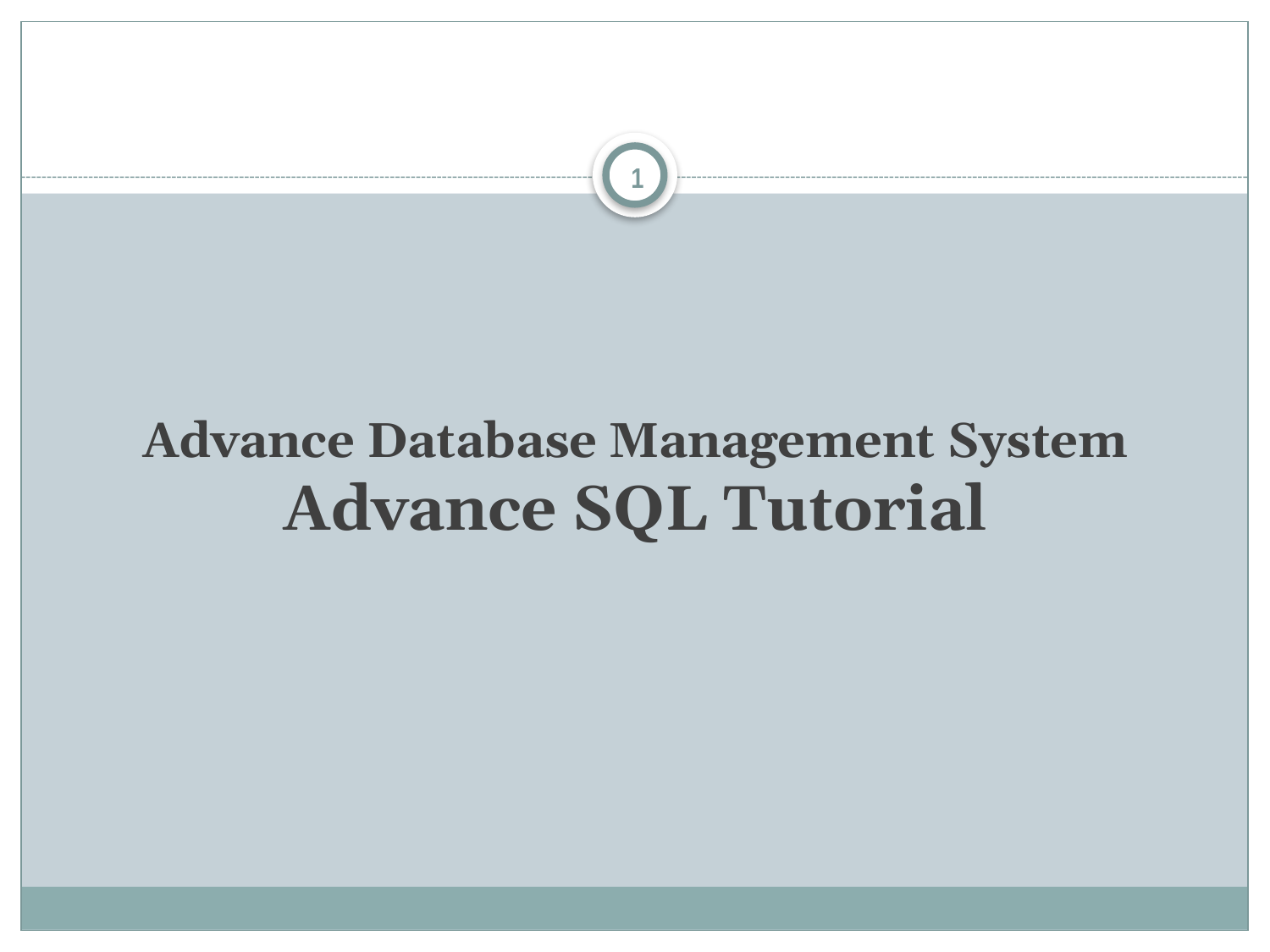

1
# Advance Database Management System Advance SQL Tutorial